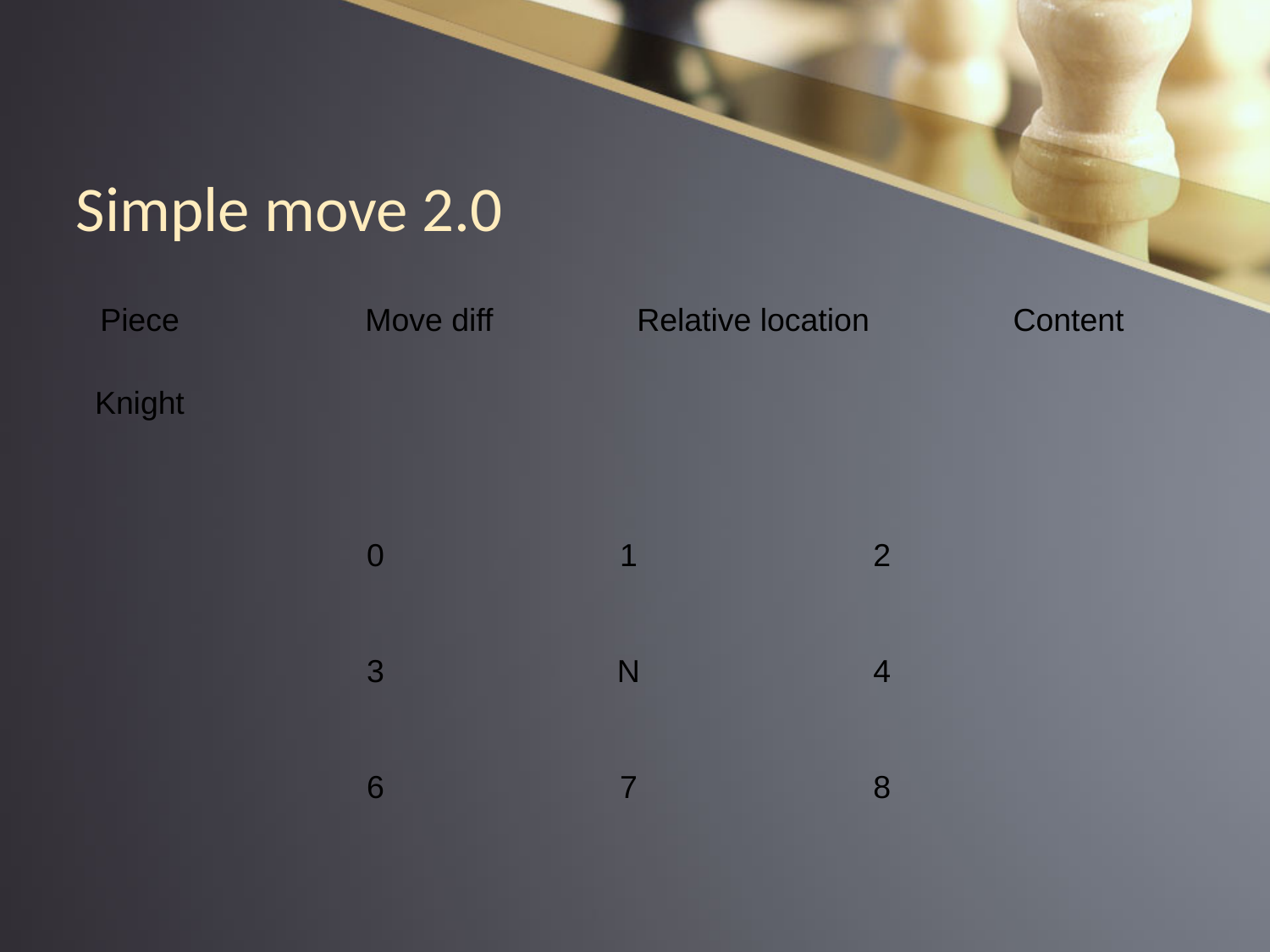

Simple move 2.0
| Piece | Move diff | Relative location | Content |
| --- | --- | --- | --- |
| Knight |  |  |  |
| 0 | 1 | 2 |
| --- | --- | --- |
| 3 | N | 4 |
| 6 | 7 | 8 |